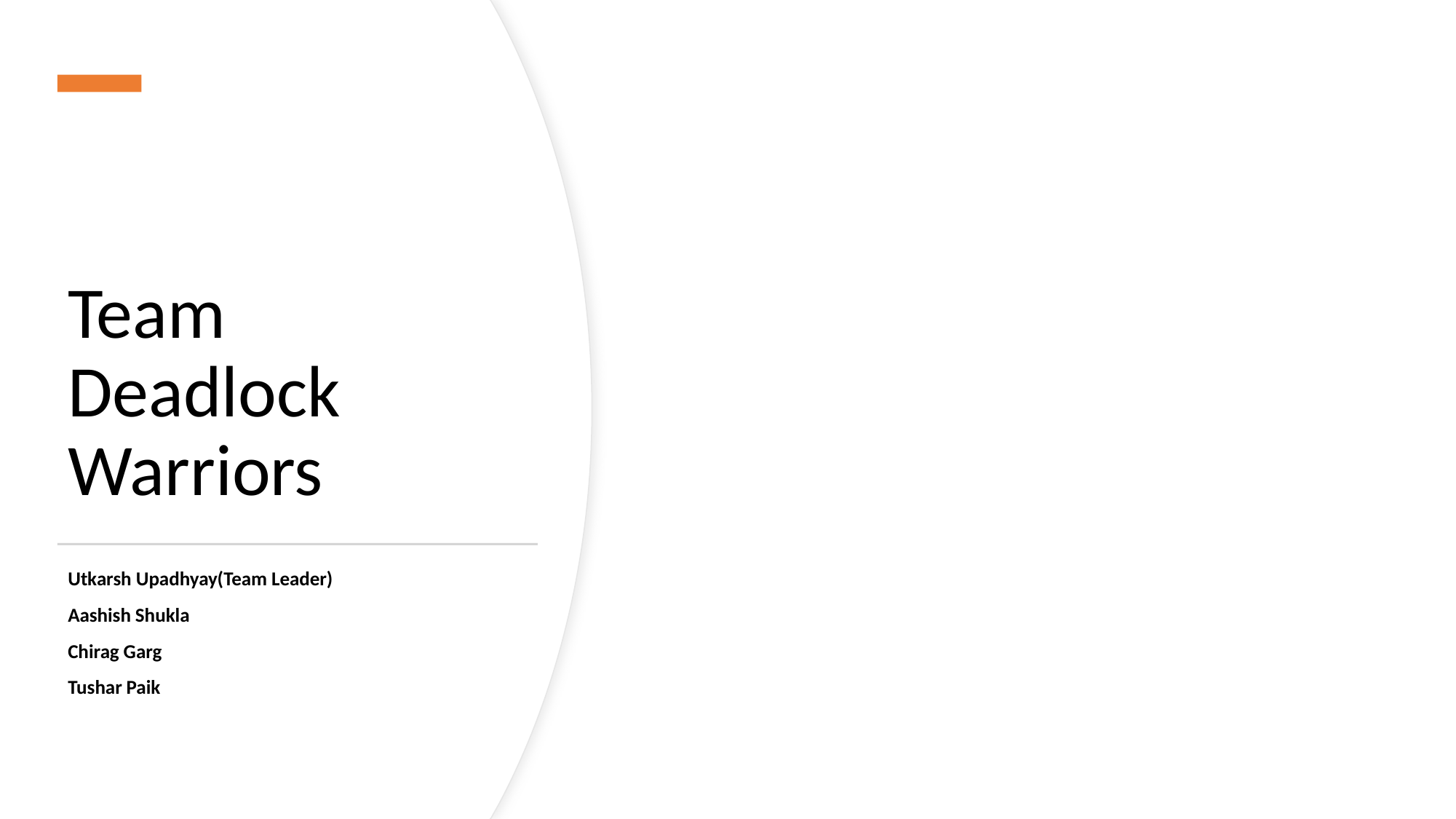

# Team Deadlock Warriors

Utkarsh Upadhyay(Team Leader)
Aashish Shukla
Chirag Garg
Tushar Paik